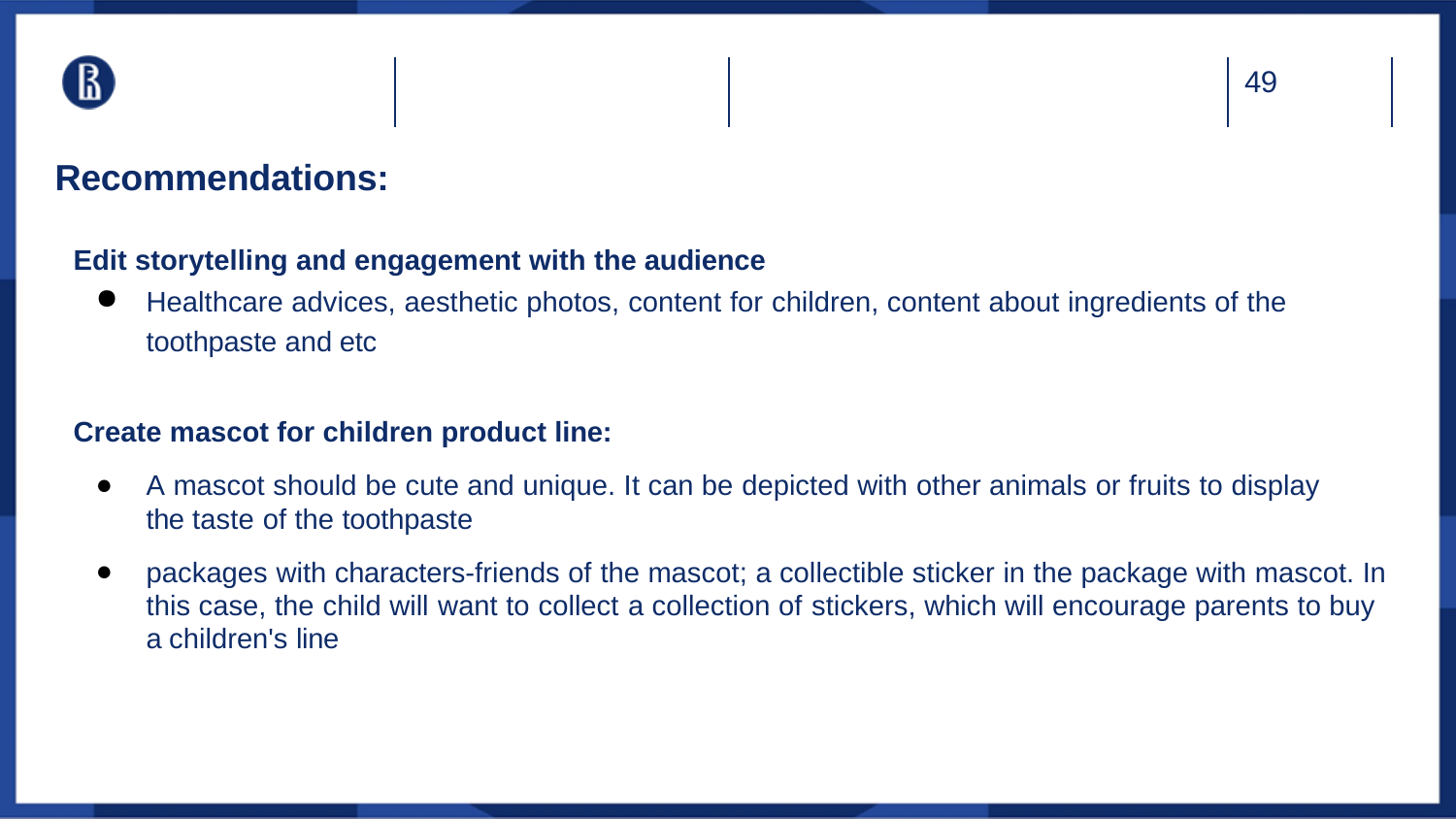

49
# Recommendations:
Edit storytelling and engagement with the audience
Healthcare advices, aesthetic photos, content for children, content about ingredients of the toothpaste and etc

Create mascot for children product line:
A mascot should be cute and unique. It can be depicted with other animals or fruits to display the taste of the toothpaste
packages with characters-friends of the mascot; a collectible sticker in the package with mascot. In this case, the child will want to collect a collection of stickers, which will encourage parents to buy a children's line